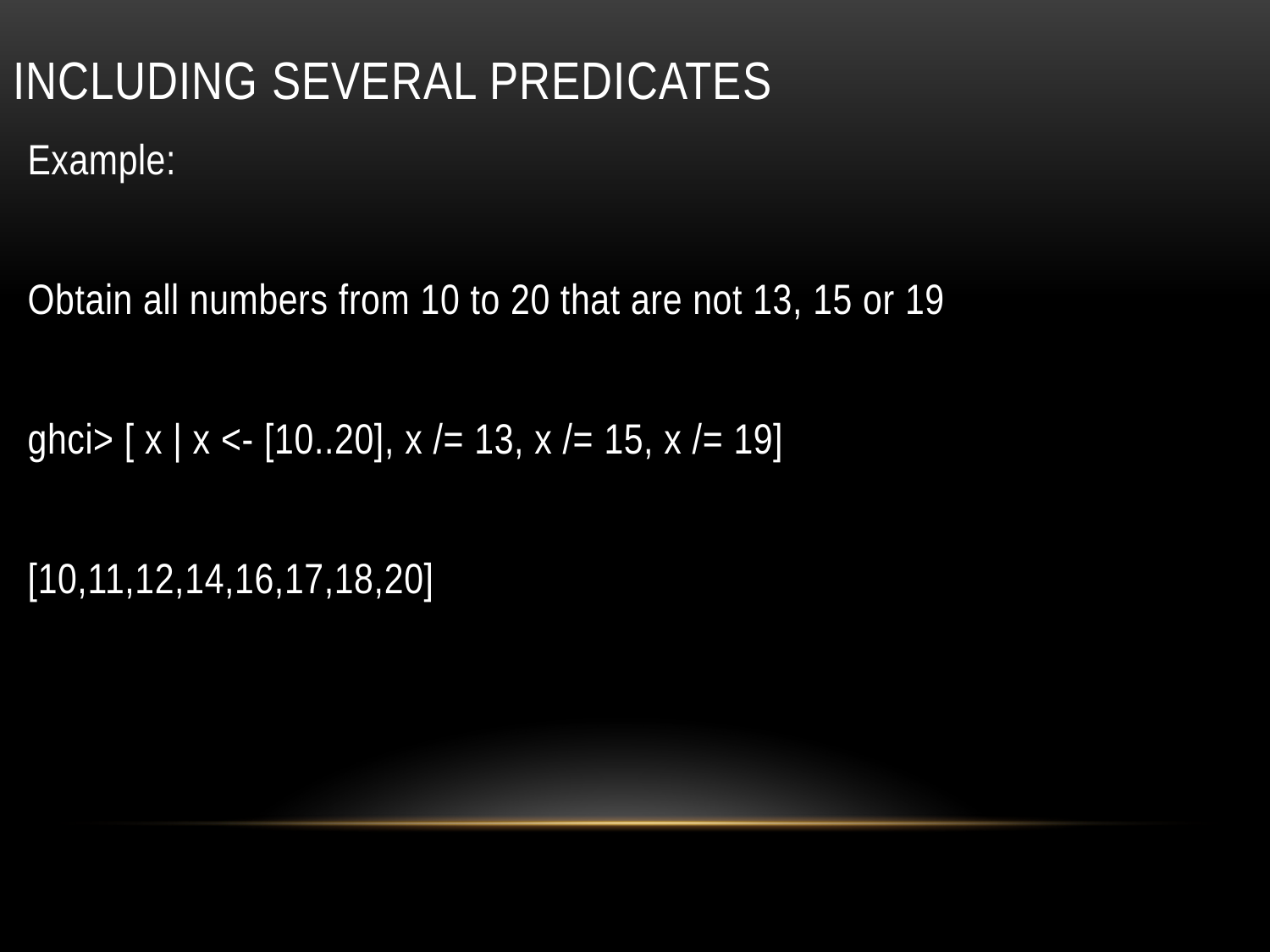

# Including several predicates
Example:

Obtain all numbers from 10 to 20 that are not 13, 15 or 19

ghci> [ x | x <- [10..20], x /= 13, x /= 15, x /= 19]

[10,11,12,14,16,17,18,20]